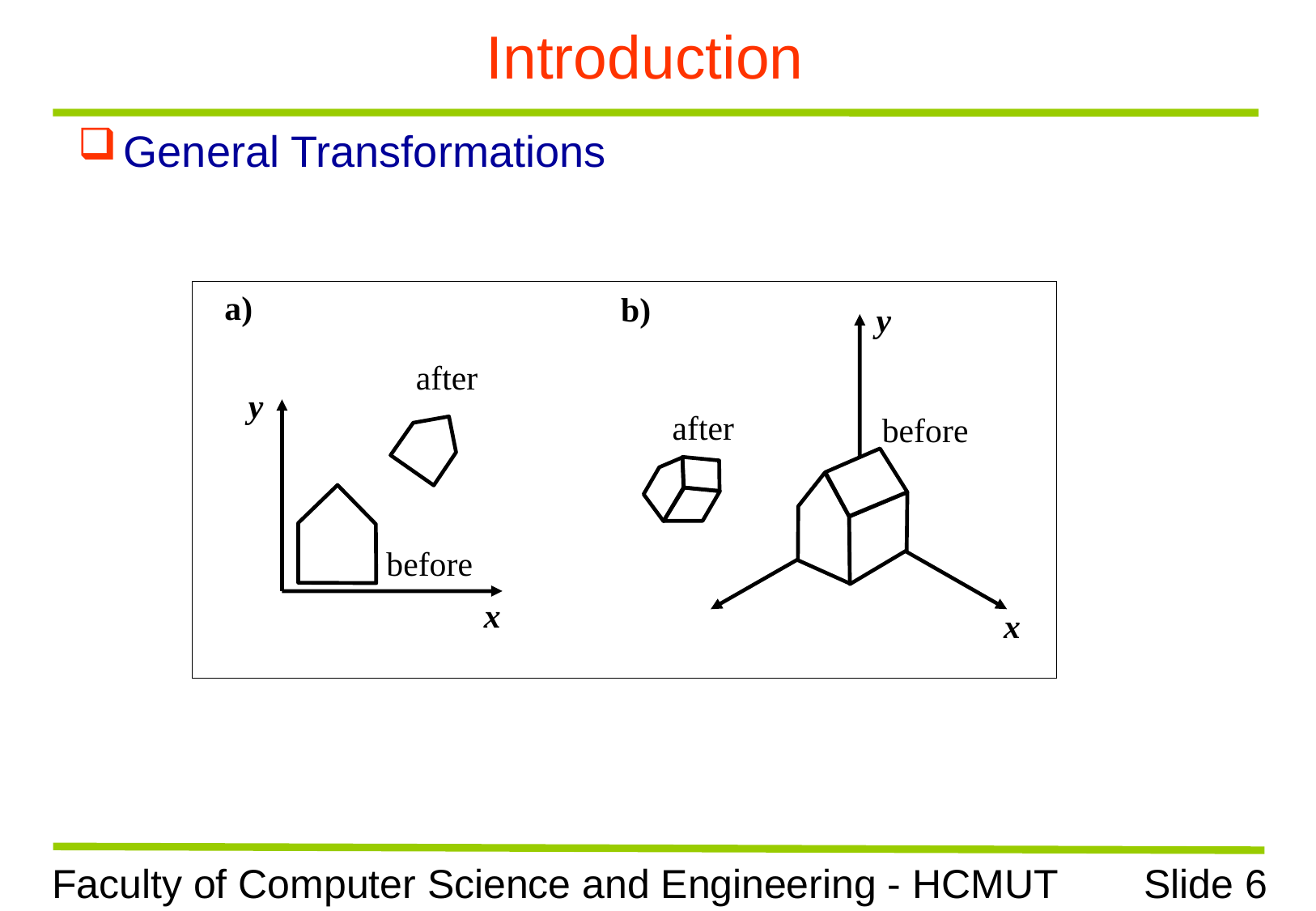

# Introduction
General Transformations
a)

b)
y

after
y

after
before

before
x

x